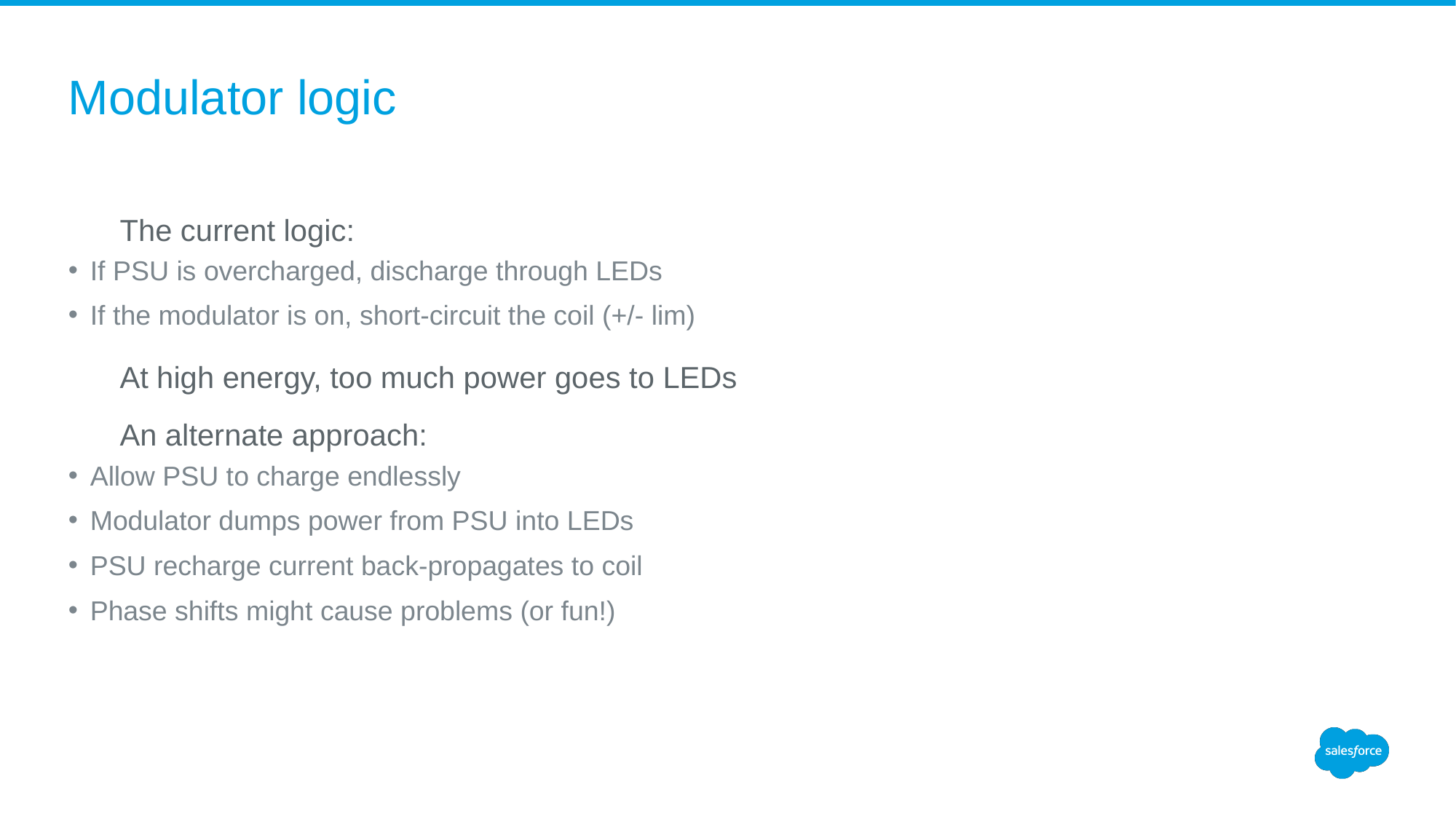

# Modulator logic
The current logic:
If PSU is overcharged, discharge through LEDs
If the modulator is on, short-circuit the coil (+/- lim)
At high energy, too much power goes to LEDs
An alternate approach:
Allow PSU to charge endlessly
Modulator dumps power from PSU into LEDs
PSU recharge current back-propagates to coil
Phase shifts might cause problems (or fun!)